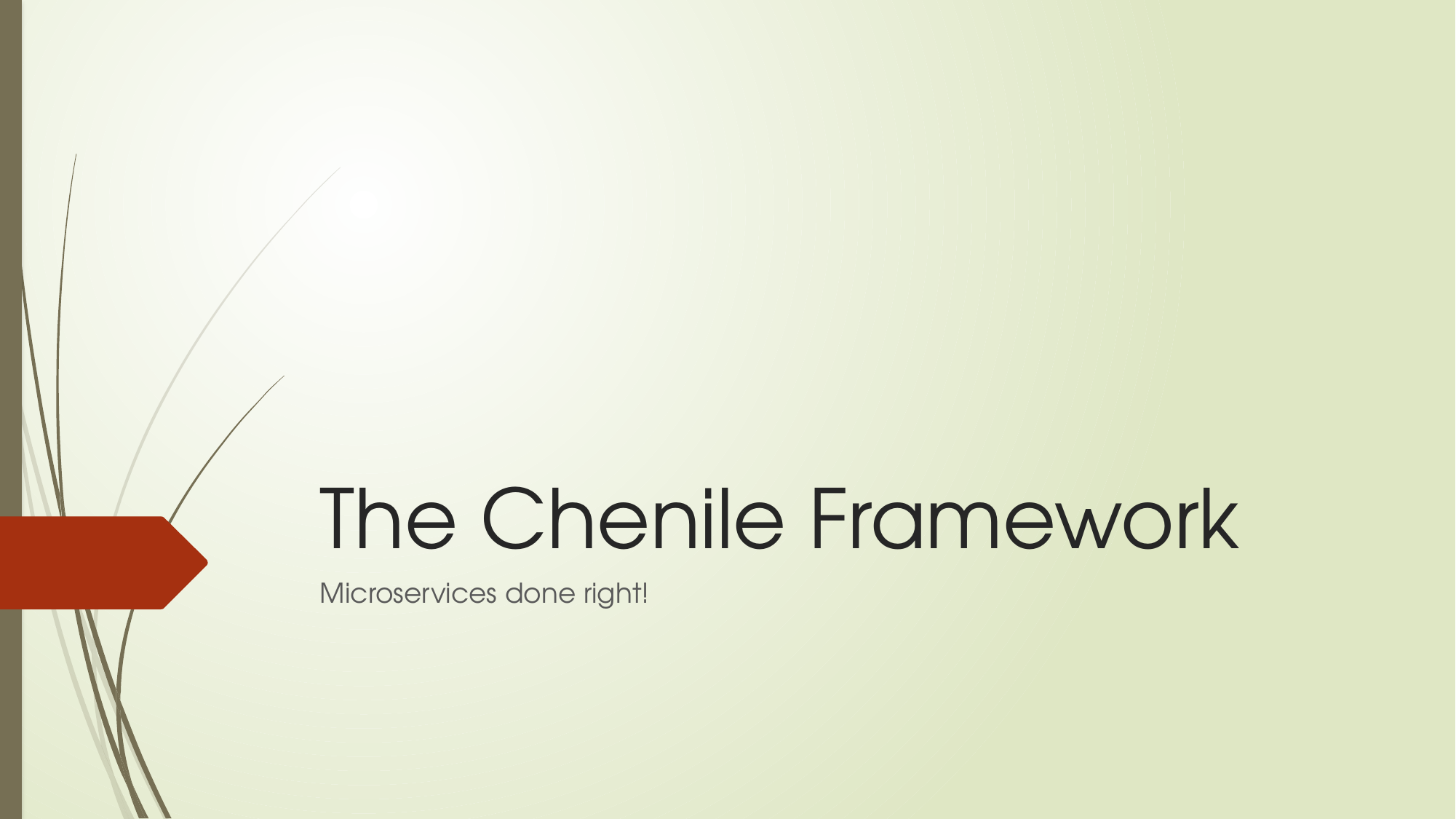

# The Chenile Framework
Microservices done right!